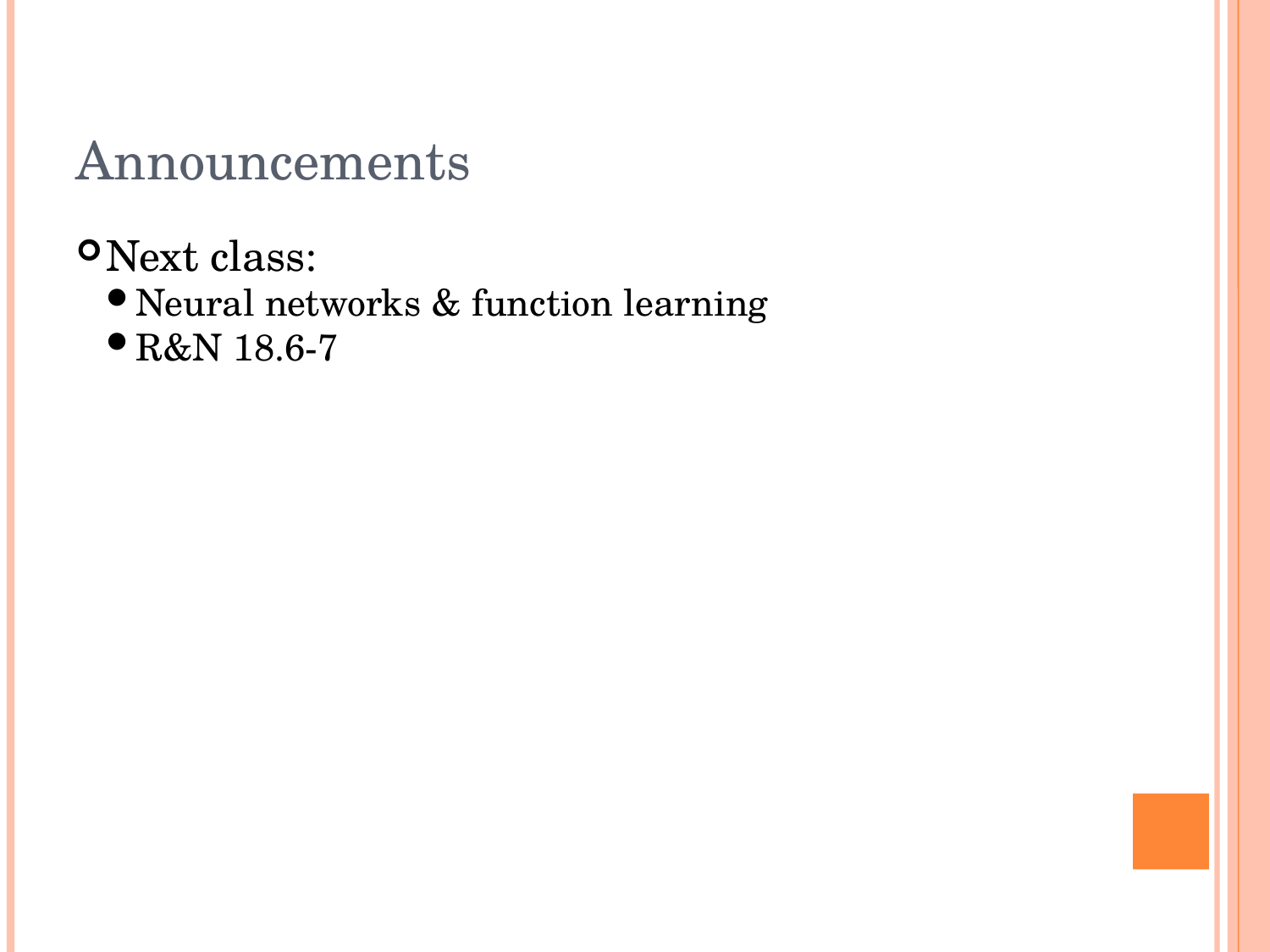

Announcements
Next class:
Neural networks & function learning
R&N 18.6-7